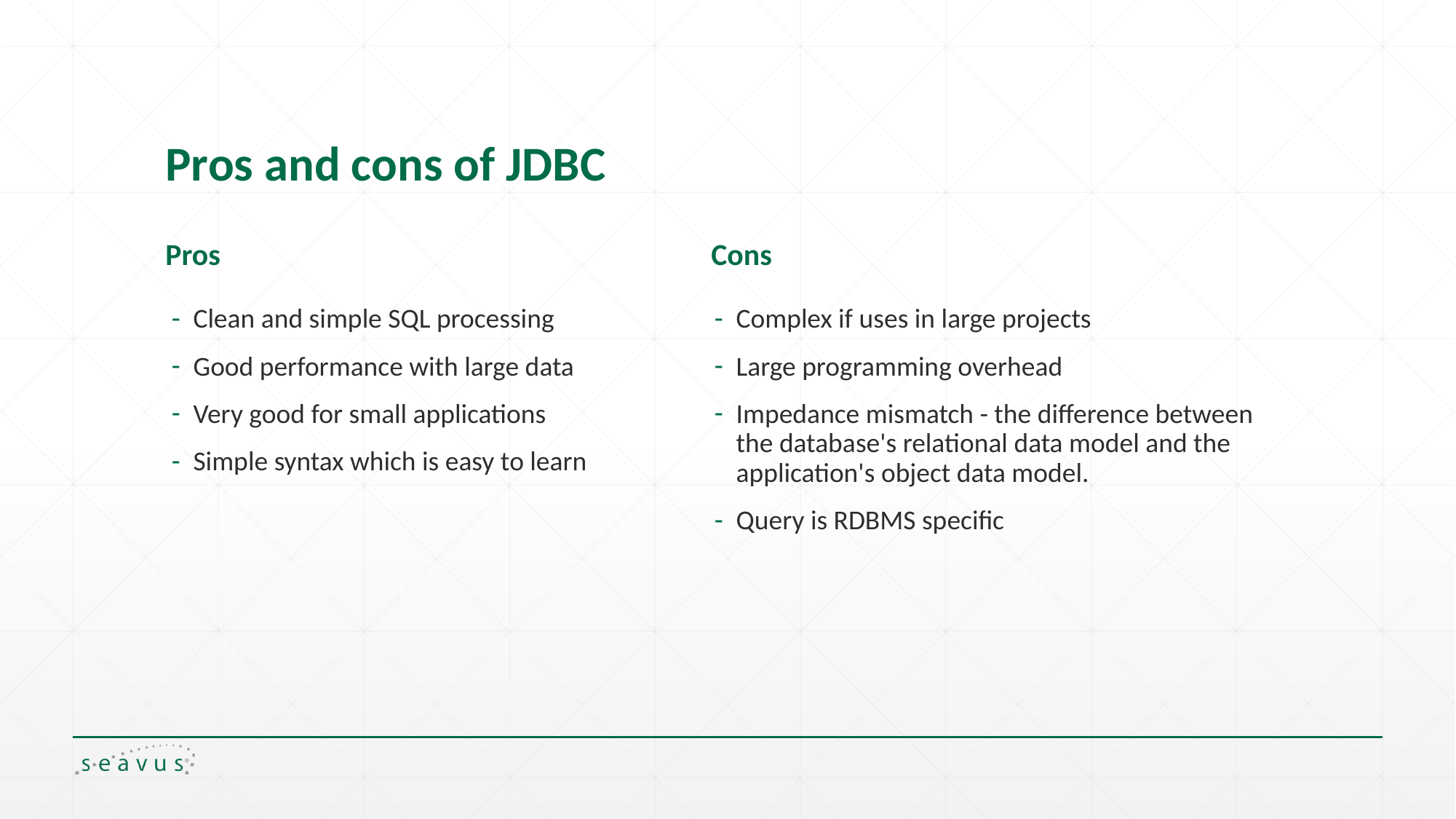

# Pros and cons of JDBC
Pros
Cons
Clean and simple SQL processing
Good performance with large data
Very good for small applications
Simple syntax which is easy to learn

Complex if uses in large projects
Large programming overhead
Impedance mismatch - the difference between the database's relational data model and the application's object data model.
Query is RDBMS specific